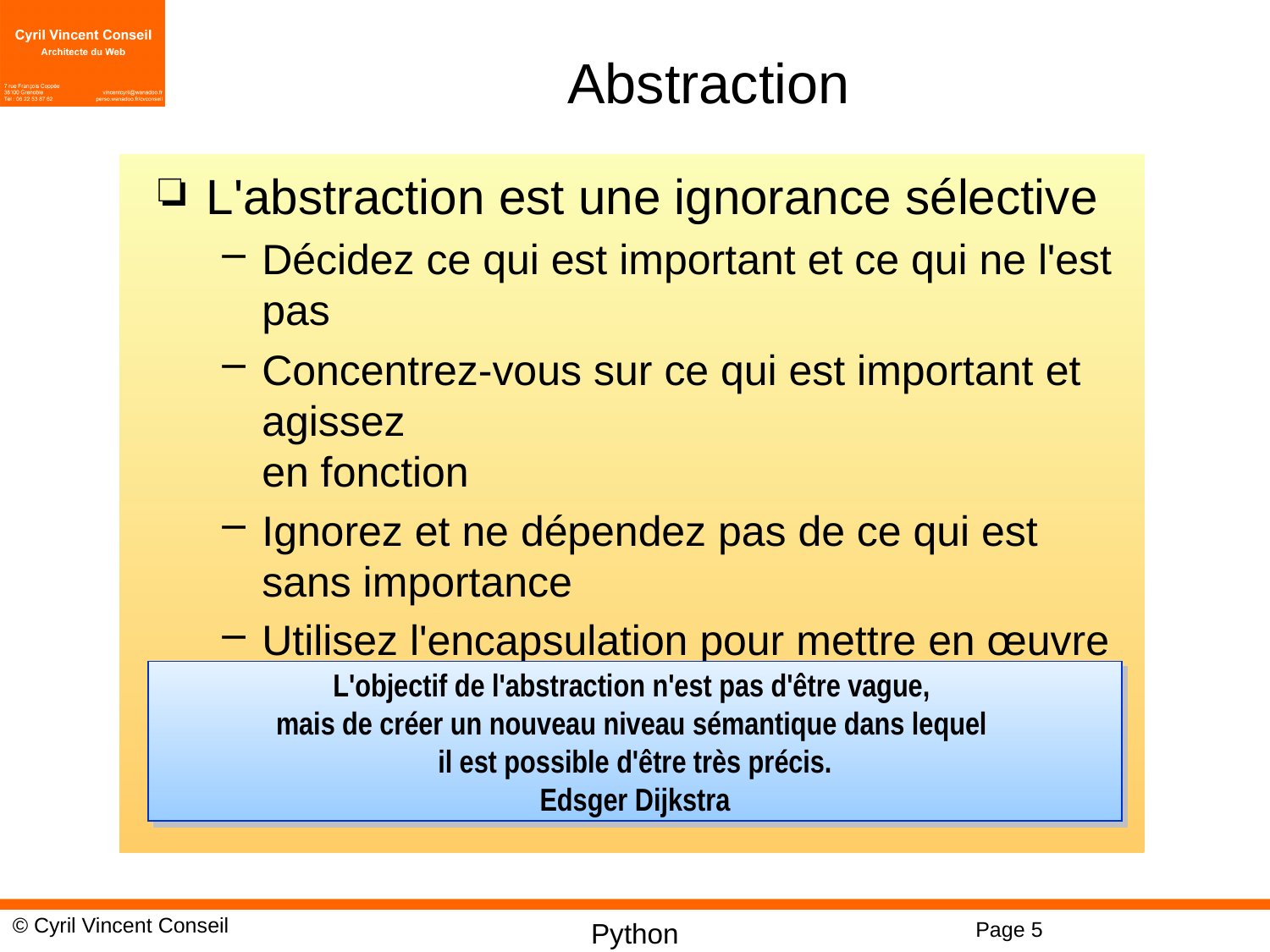

# Abstraction

L'abstraction est une ignorance sélective
Décidez ce qui est important et ce qui ne l'est pas
Concentrez-vous sur ce qui est important et agissez
en fonction
Ignorez et ne dépendez pas de ce qui est sans importance
Utilisez l'encapsulation pour mettre en œuvre l'abstraction
L'objectif de l'abstraction n'est pas d'être vague,
mais de créer un nouveau niveau sémantique dans lequel
il est possible d'être très précis.
Edsger Dijkstra